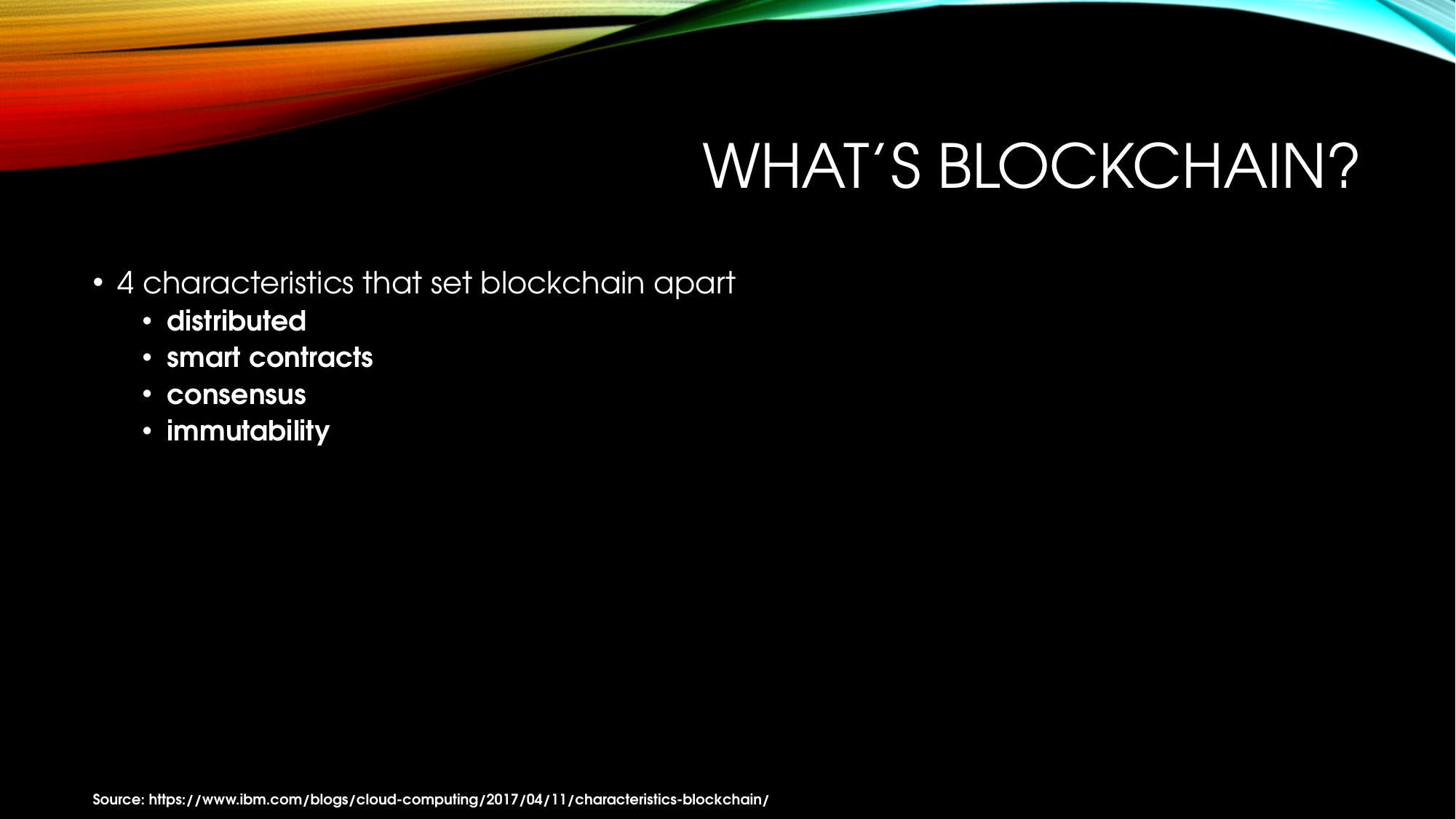

# What’s blockchain?
4 characteristics that set blockchain apart
distributed
smart contracts
consensus
immutability

Source: https://www.ibm.com/blogs/cloud-computing/2017/04/11/characteristics-blockchain/